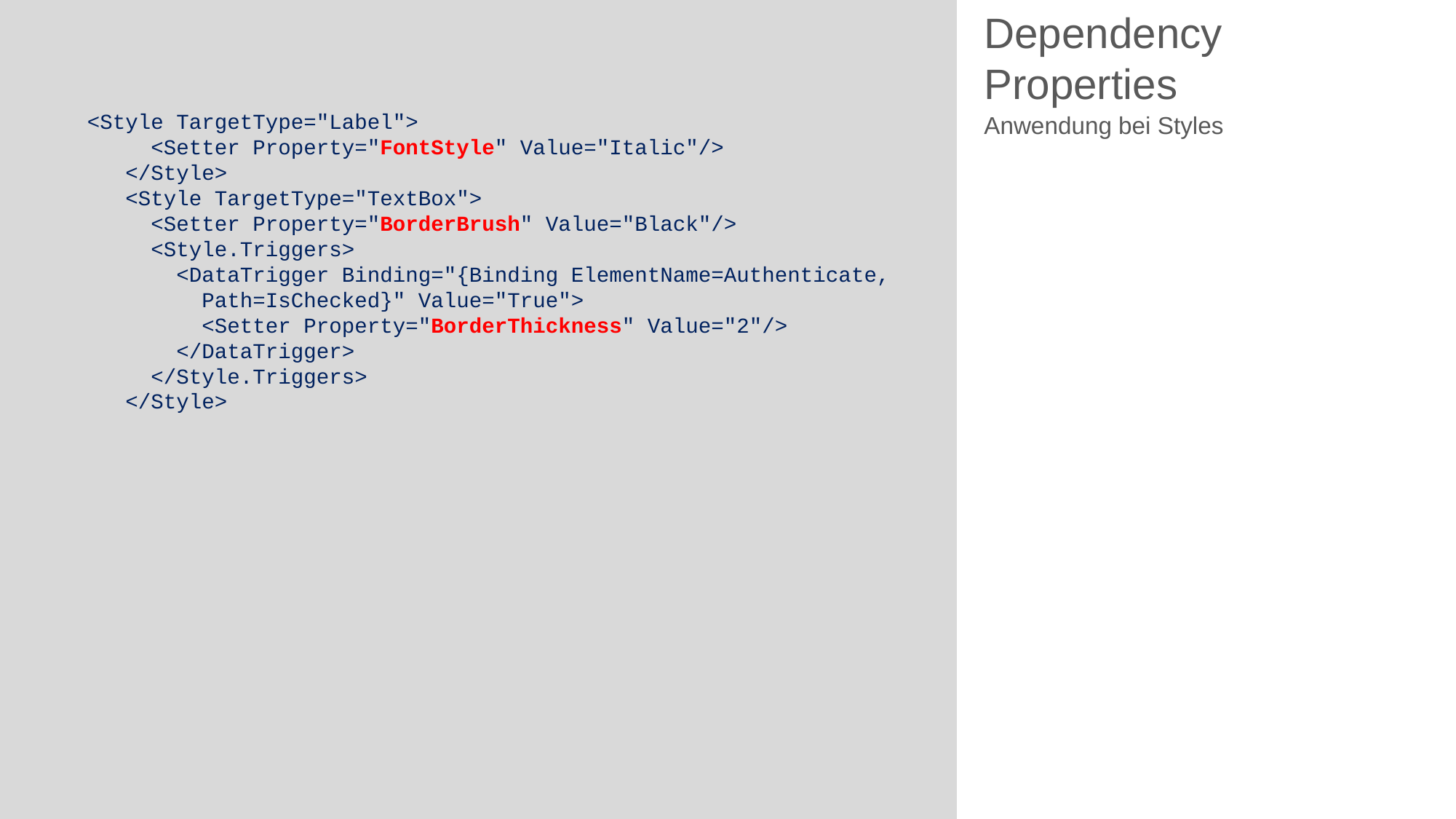

# Dependency Properties
 <Style TargetType="Label">
      <Setter Property="FontStyle" Value="Italic"/>
    </Style>
    <Style TargetType="TextBox">
      <Setter Property="BorderBrush" Value="Black"/>
      <Style.Triggers>
        <DataTrigger Binding="{Binding ElementName=Authenticate,
          Path=IsChecked}" Value="True">
          <Setter Property="BorderThickness" Value="2"/>
        </DataTrigger>
      </Style.Triggers>
    </Style>
Anwendung bei Styles